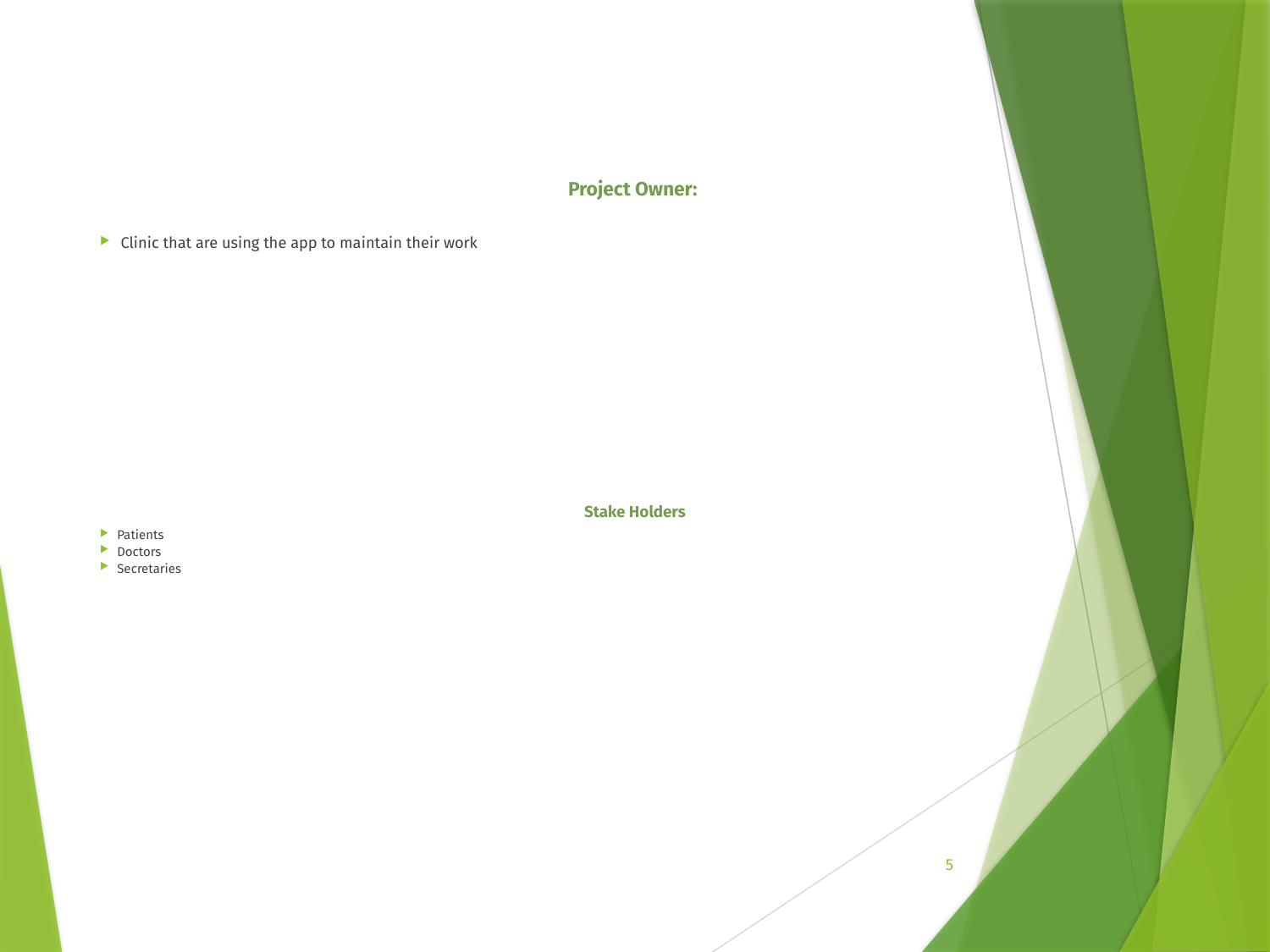

Project Owner:

Clinic that are using the app to maintain their work

Stake Holders

Patients
Doctors
Secretaries

5